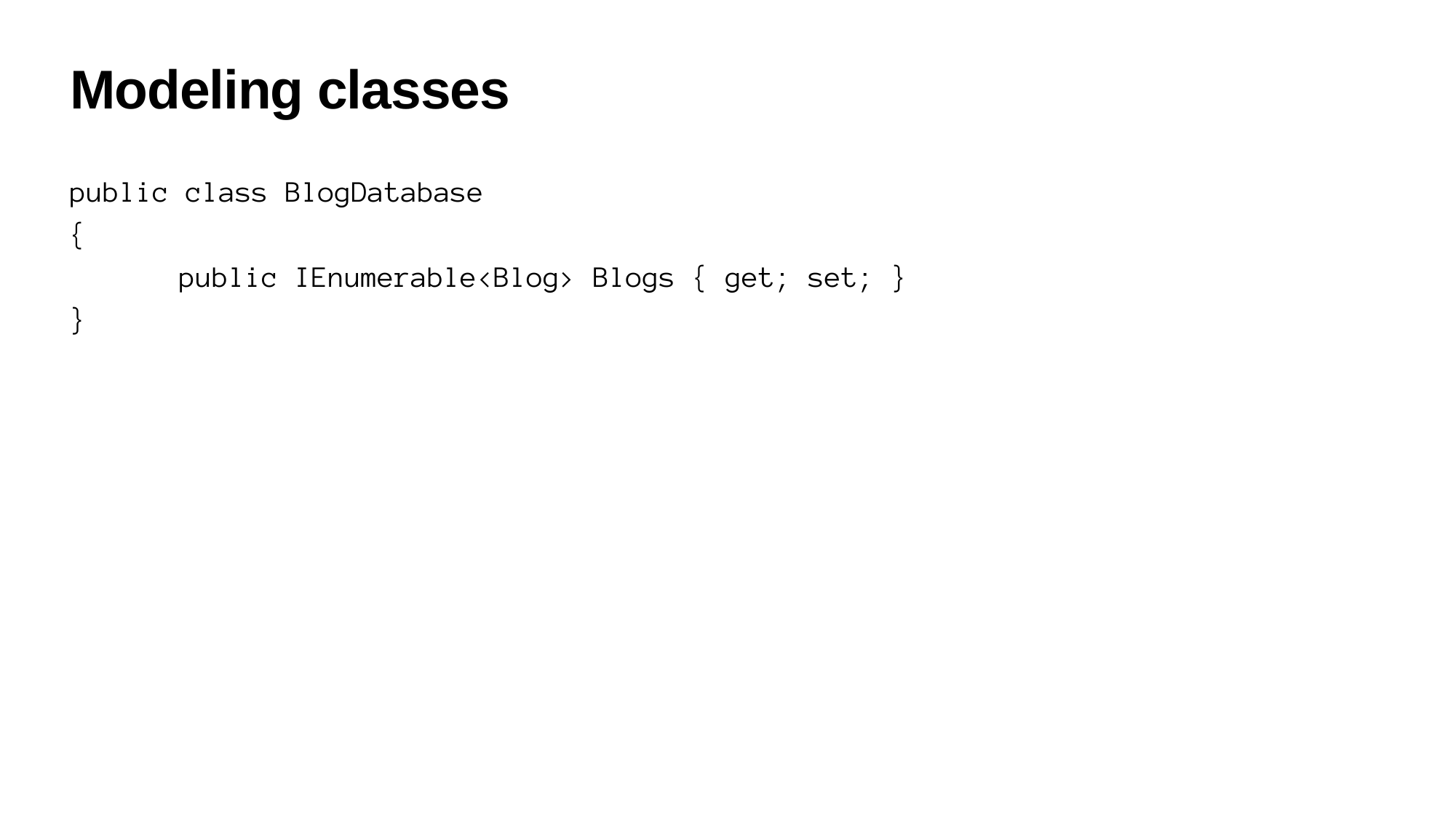

# Modeling classes
public class BlogDatabase
{
	public IEnumerable<Blog> Blogs { get; set; }
}